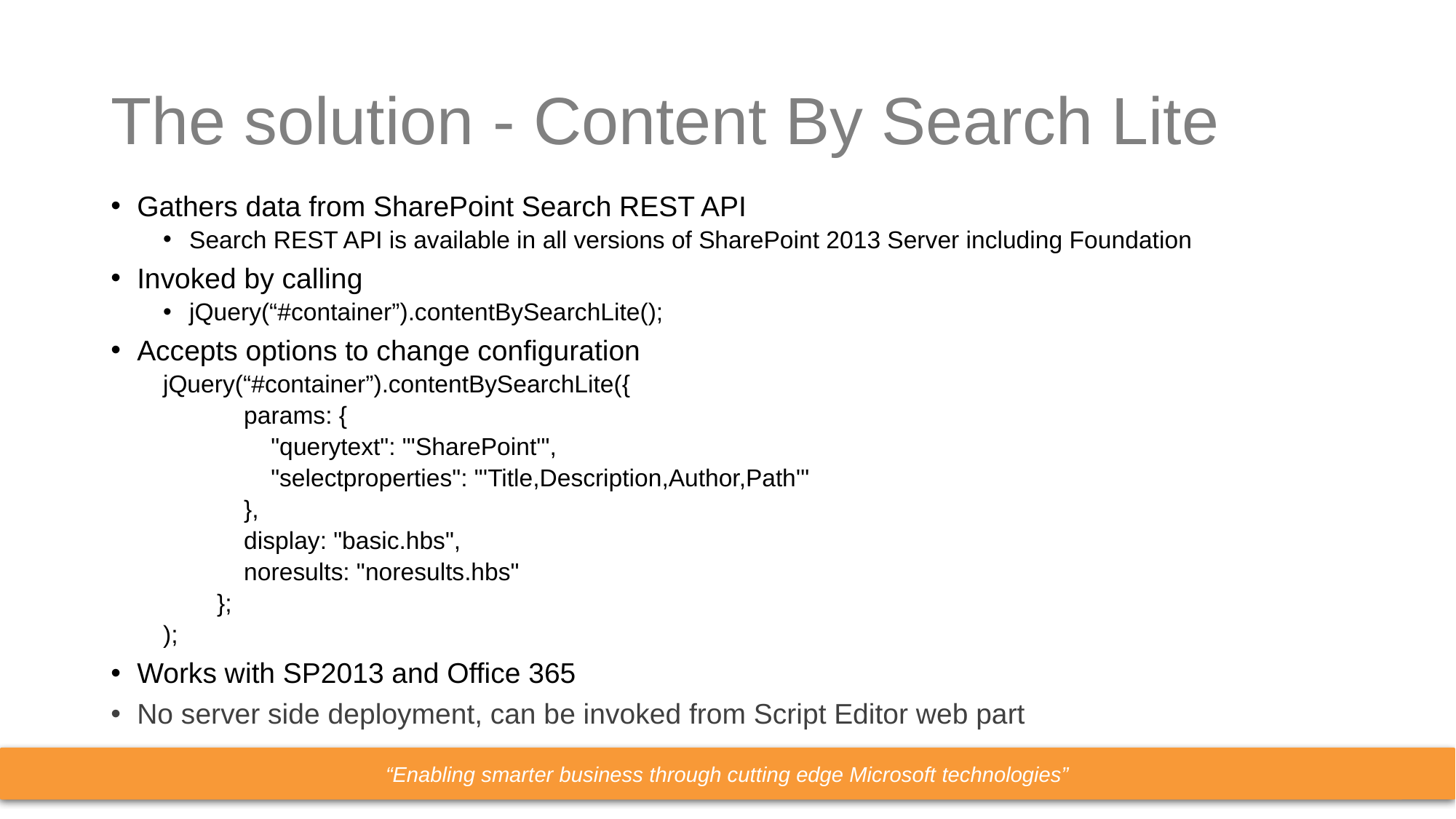

# The solution - Content By Search Lite
Gathers data from SharePoint Search REST API
Search REST API is available in all versions of SharePoint 2013 Server including Foundation
Invoked by calling
jQuery(“#container”).contentBySearchLite();
Accepts options to change configuration
jQuery(“#container”).contentBySearchLite({
            params: {
                "querytext": "'SharePoint'",
                "selectproperties": "'Title,Description,Author,Path'"
            },
            display: "basic.hbs",
            noresults: "noresults.hbs"
        };
);
Works with SP2013 and Office 365
No server side deployment, can be invoked from Script Editor web part

“Enabling smarter business through cutting edge Microsoft technologies”